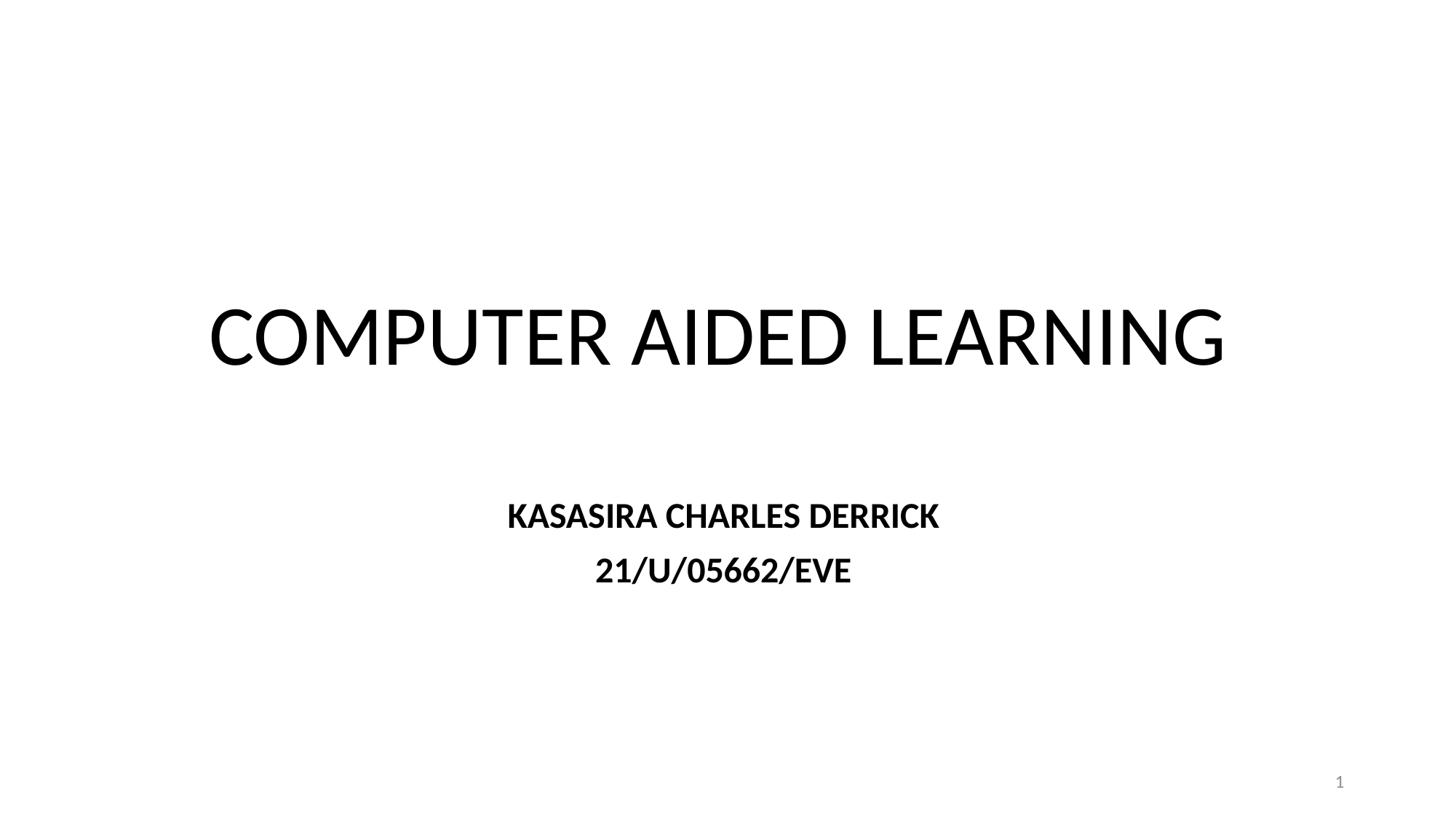

# COMPUTER AIDED LEARNING
KASASIRA CHARLES DERRICK
21/U/05662/EVE
1